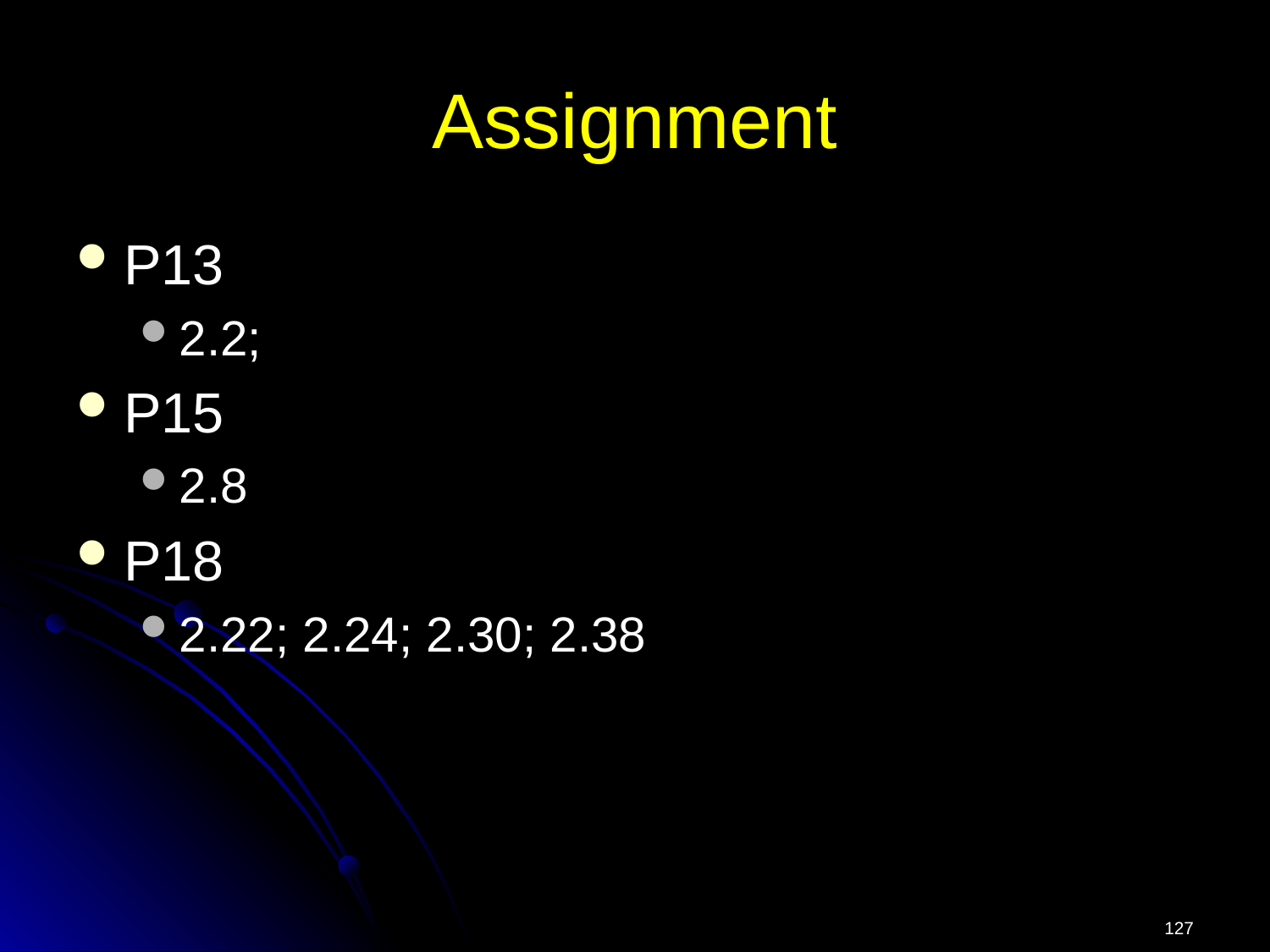

# Assignment
P13
2.2;
P15
2.8
P18
2.22; 2.24; 2.30; 2.38

127